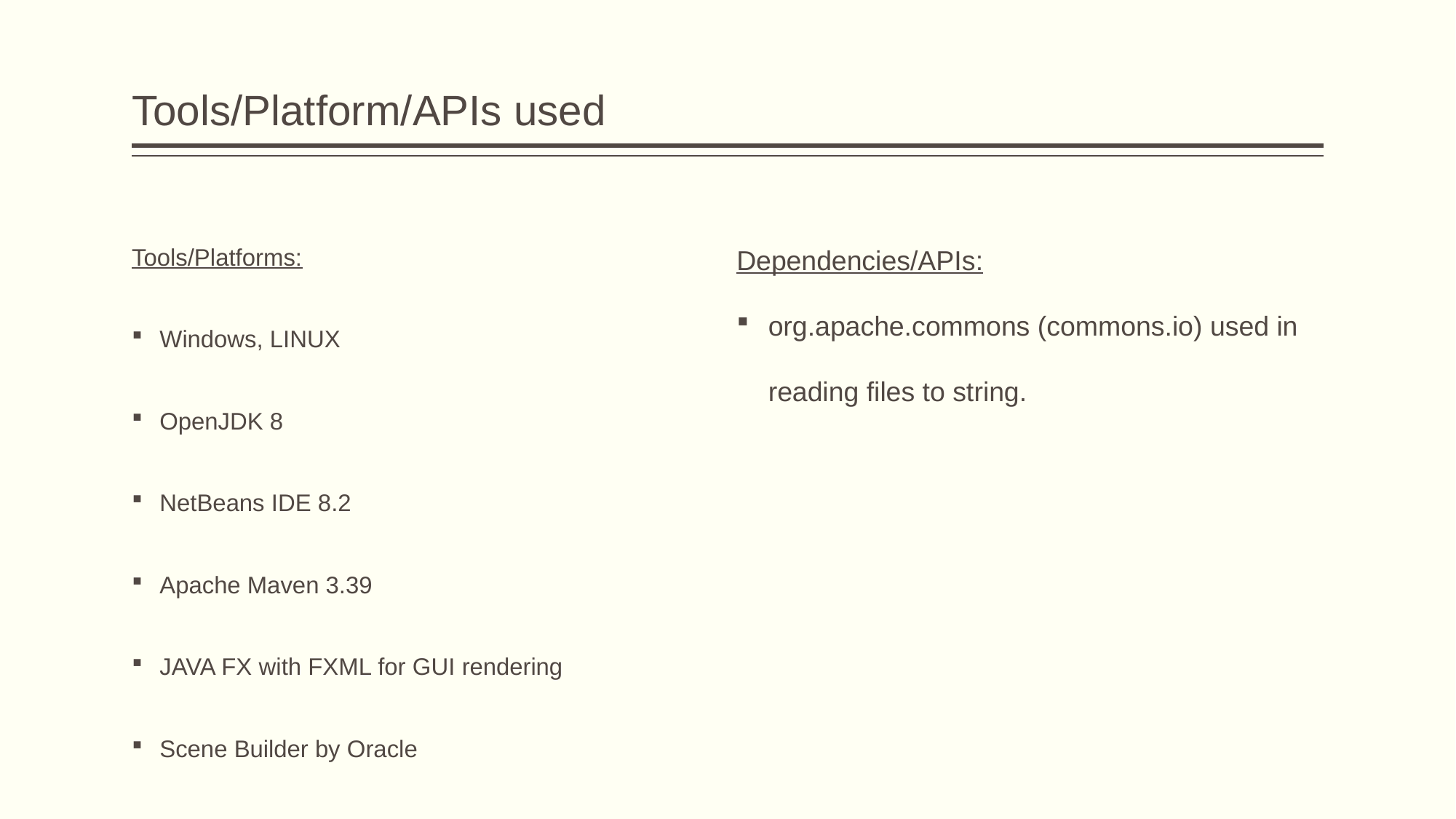

# Tools/Platform/APIs used
Tools/Platforms:
Windows, LINUX
OpenJDK 8
NetBeans IDE 8.2
Apache Maven 3.39
JAVA FX with FXML for GUI rendering
Scene Builder by Oracle
Dependencies/APIs:
org.apache.commons (commons.io) used in reading files to string.